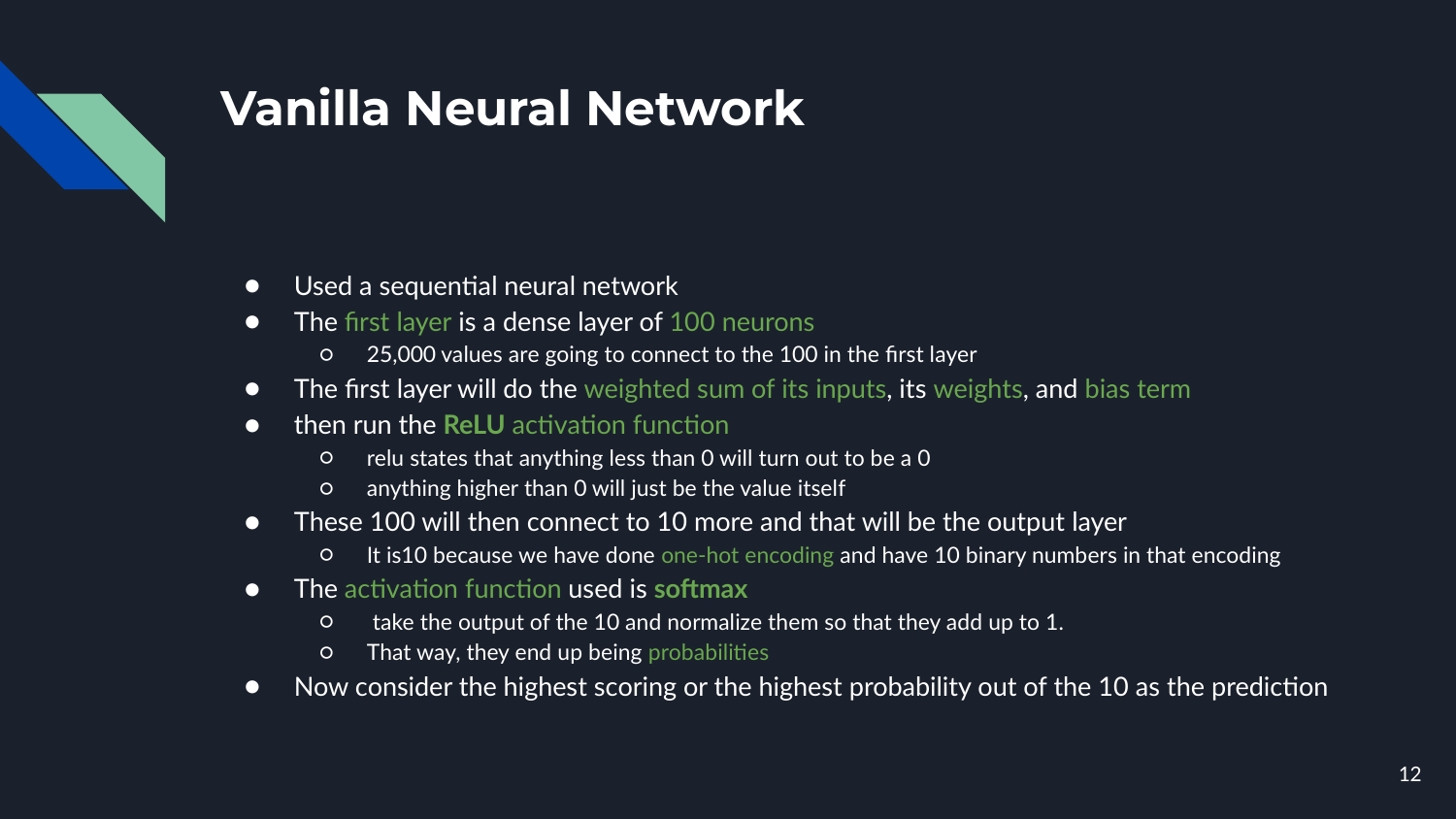

# Vanilla Neural Network
Used a sequential neural network
The first layer is a dense layer of 100 neurons
25,000 values are going to connect to the 100 in the first layer
The first layer will do the weighted sum of its inputs, its weights, and bias term
then run the ReLU activation function
relu states that anything less than 0 will turn out to be a 0
anything higher than 0 will just be the value itself
These 100 will then connect to 10 more and that will be the output layer
It is10 because we have done one-hot encoding and have 10 binary numbers in that encoding
The activation function used is softmax
 take the output of the 10 and normalize them so that they add up to 1.
That way, they end up being probabilities
Now consider the highest scoring or the highest probability out of the 10 as the prediction
12